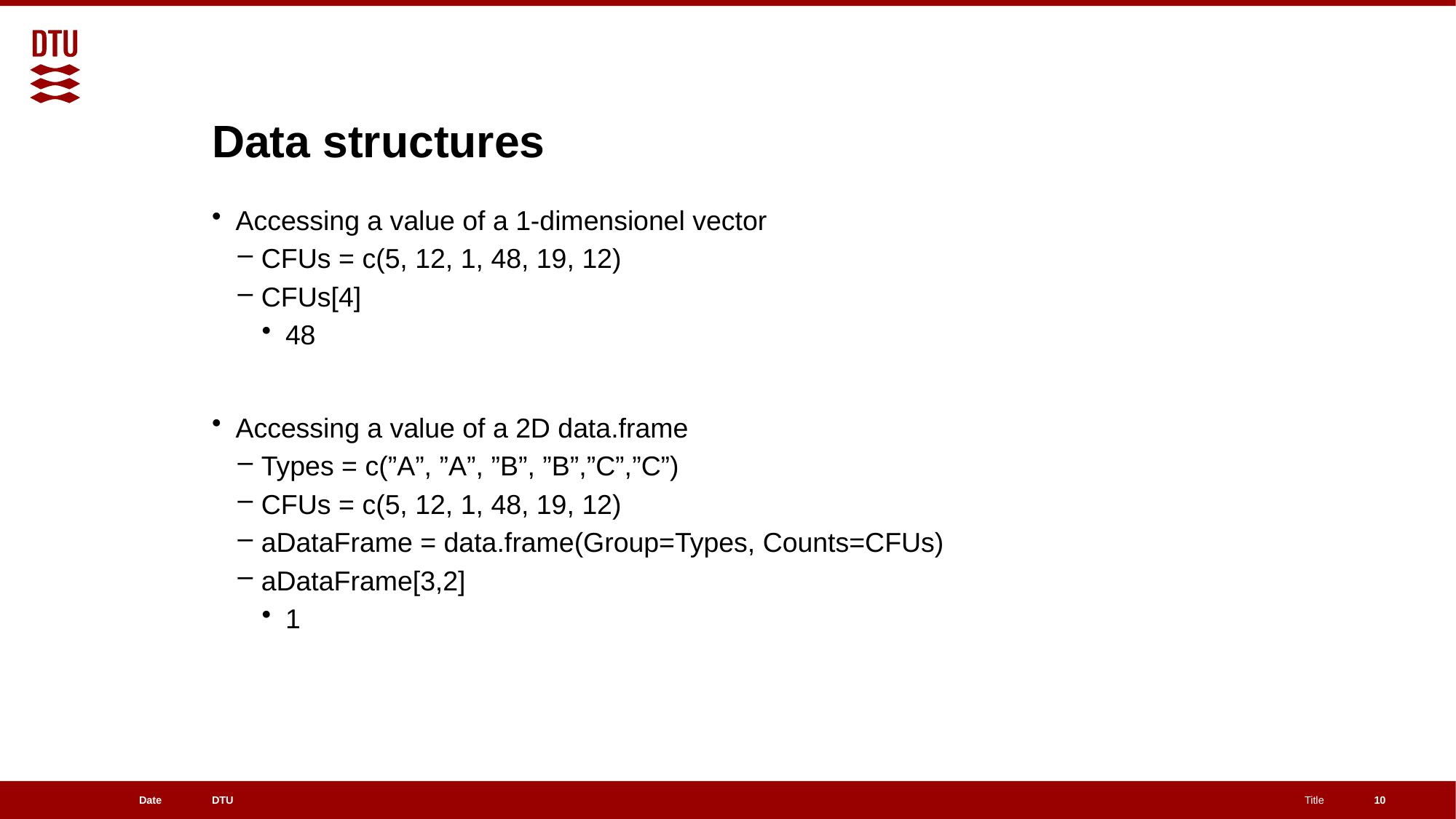

# Data structures
Accessing a value of a 1-dimensionel vector
CFUs = c(5, 12, 1, 48, 19, 12)
CFUs[4]
48

Accessing a value of a 2D data.frame
Types = c(”A”, ”A”, ”B”, ”B”,”C”,”C”)
CFUs = c(5, 12, 1, 48, 19, 12)
aDataFrame = data.frame(Group=Types, Counts=CFUs)
aDataFrame[3,2]
1

10